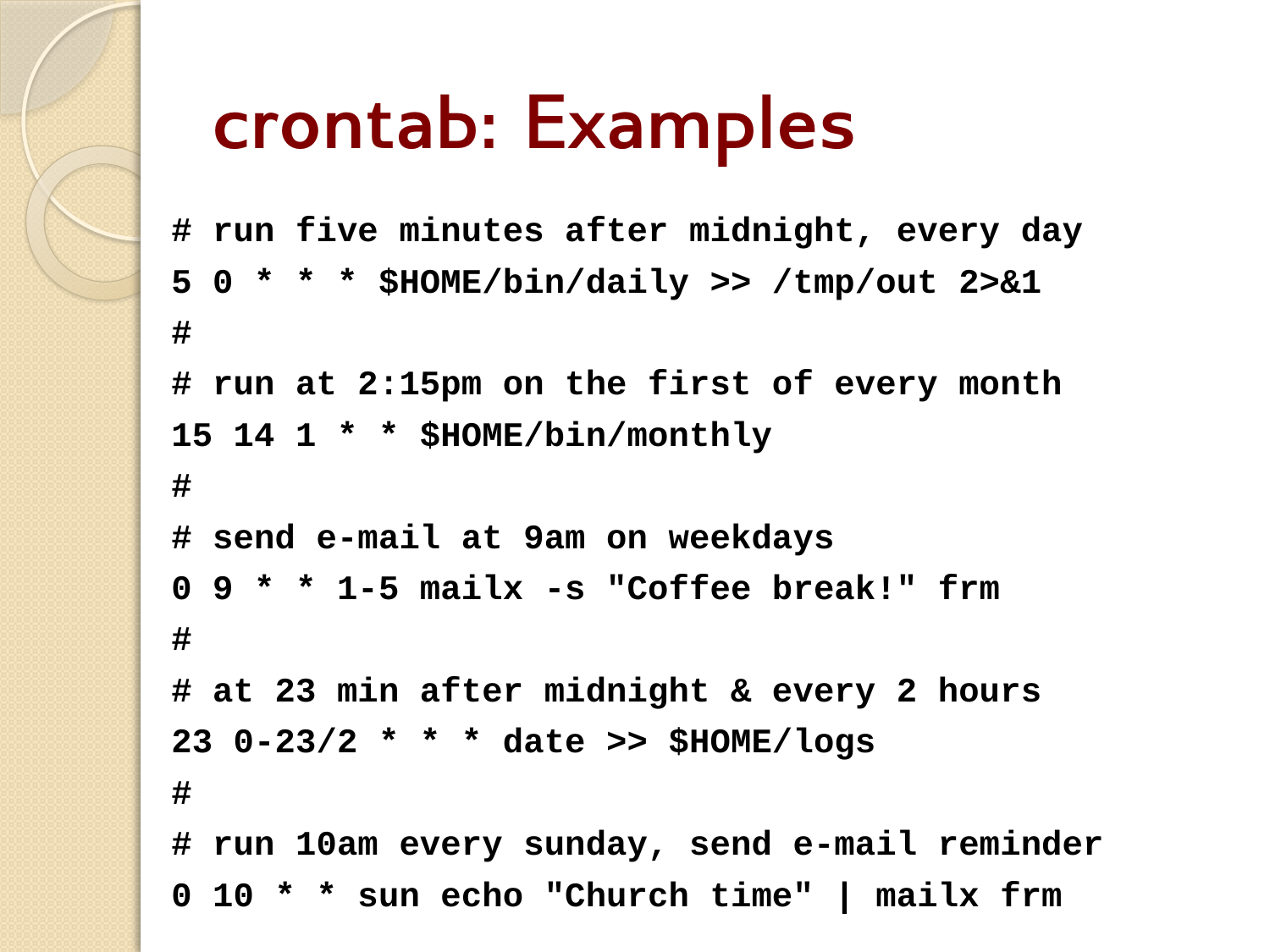

# crontab: Examples
# run five minutes after midnight, every day
5 0 * * * $HOME/bin/daily >> /tmp/out 2>&1
#
# run at 2:15pm on the first of every month
15 14 1 * * $HOME/bin/monthly
#
# send e-mail at 9am on weekdays
0 9 * * 1-5 mailx -s "Coffee break!" frm
#
# at 23 min after midnight & every 2 hours
23 0-23/2 * * * date >> $HOME/logs
#
# run 10am every sunday, send e-mail reminder
0 10 * * sun echo "Church time" | mailx frm